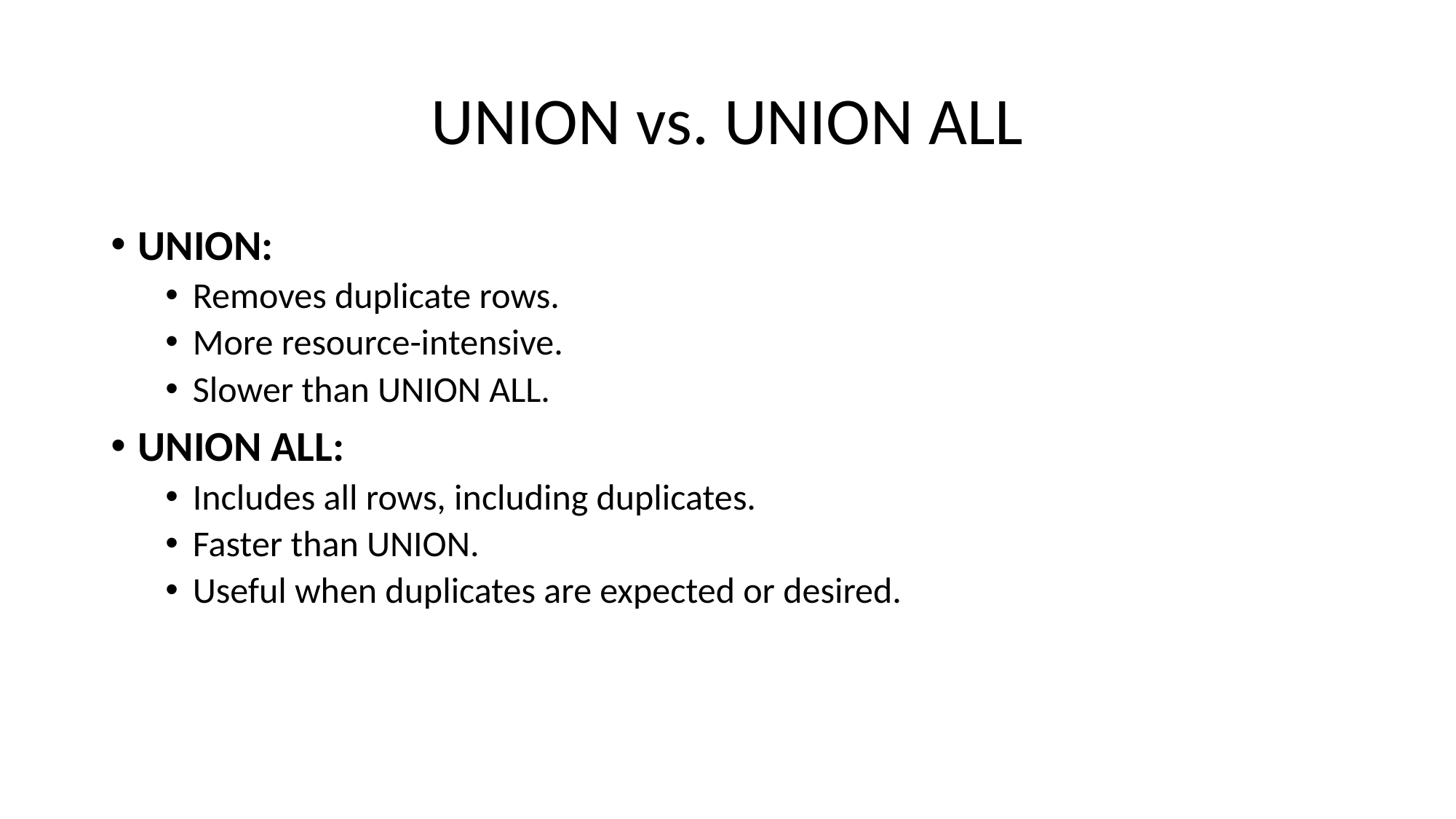

# UNION vs. UNION ALL
UNION:
Removes duplicate rows.
More resource-intensive.
Slower than UNION ALL.
UNION ALL:
Includes all rows, including duplicates.
Faster than UNION.
Useful when duplicates are expected or desired.